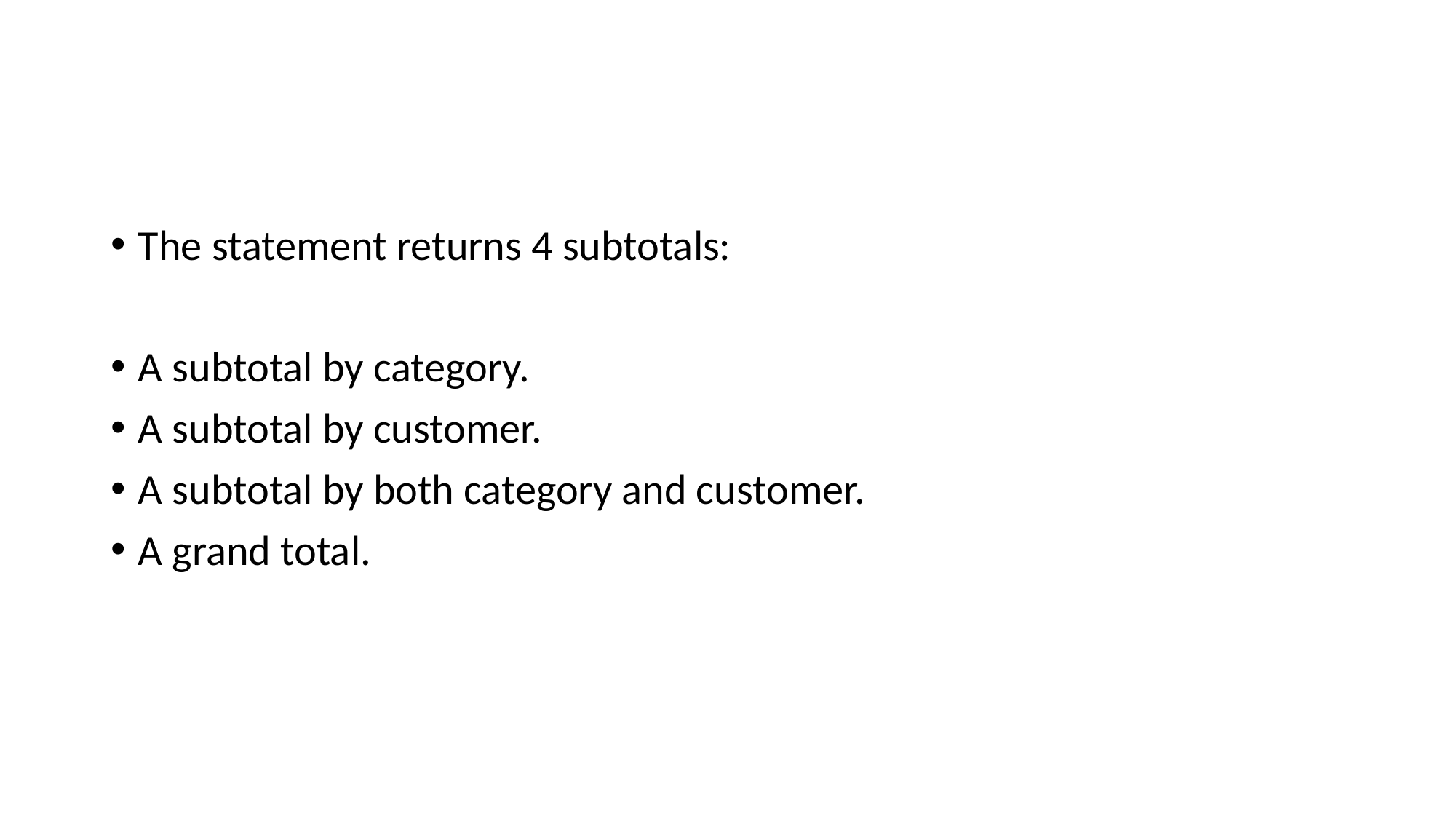

#
The statement returns 4 subtotals:

A subtotal by category.
A subtotal by customer.
A subtotal by both category and customer.
A grand total.